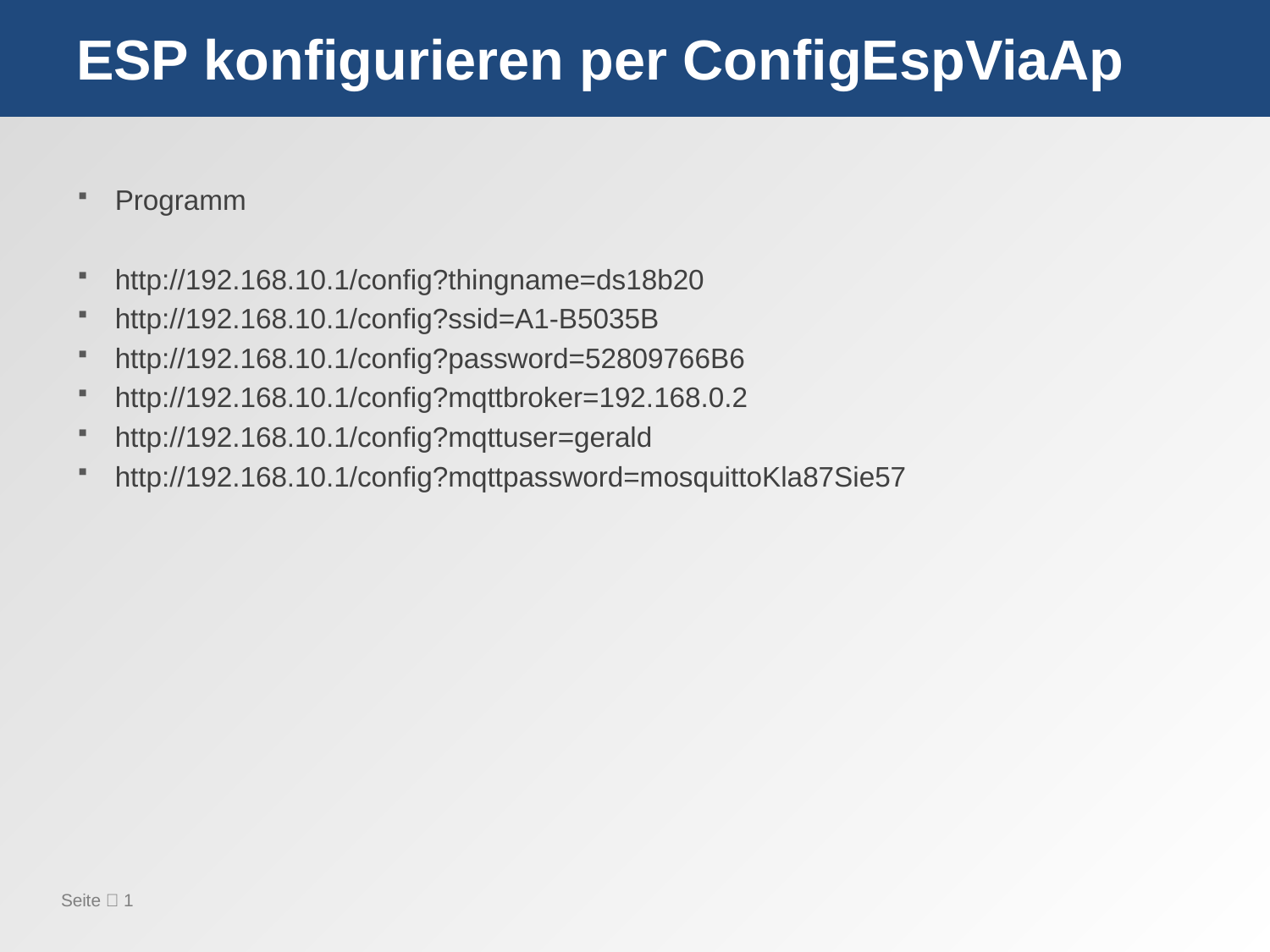

# ESP konfigurieren per ConfigEspViaAp
Programm

http://192.168.10.1/config?thingname=ds18b20
http://192.168.10.1/config?ssid=A1-B5035B
http://192.168.10.1/config?password=52809766B6
http://192.168.10.1/config?mqttbroker=192.168.0.2
http://192.168.10.1/config?mqttuser=gerald
http://192.168.10.1/config?mqttpassword=mosquittoKla87Sie57